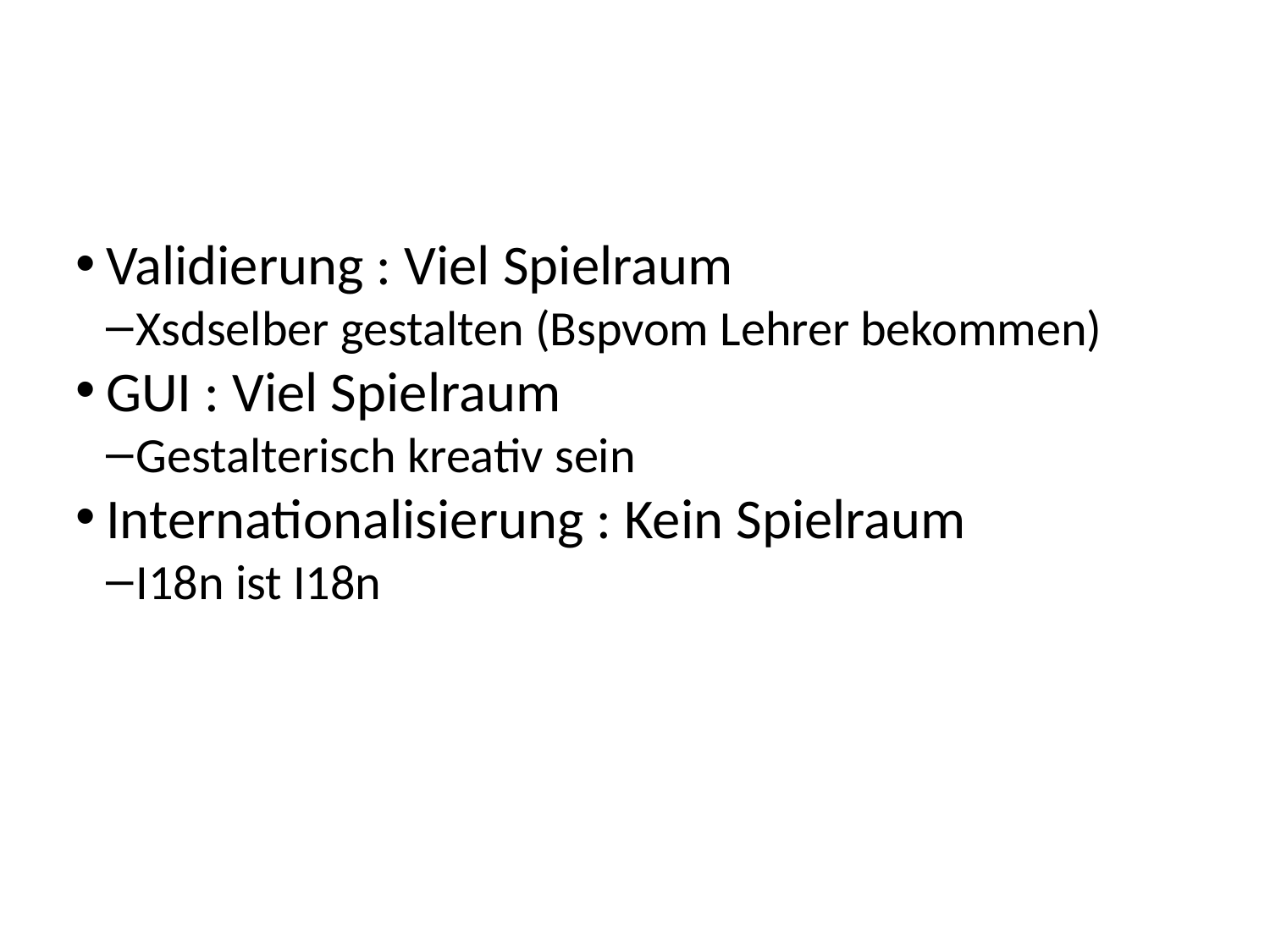

Validierung : Viel Spielraum
Xsdselber gestalten (Bspvom Lehrer bekommen)
GUI : Viel Spielraum
Gestalterisch kreativ sein
Internationalisierung : Kein Spielraum
I18n ist I18n